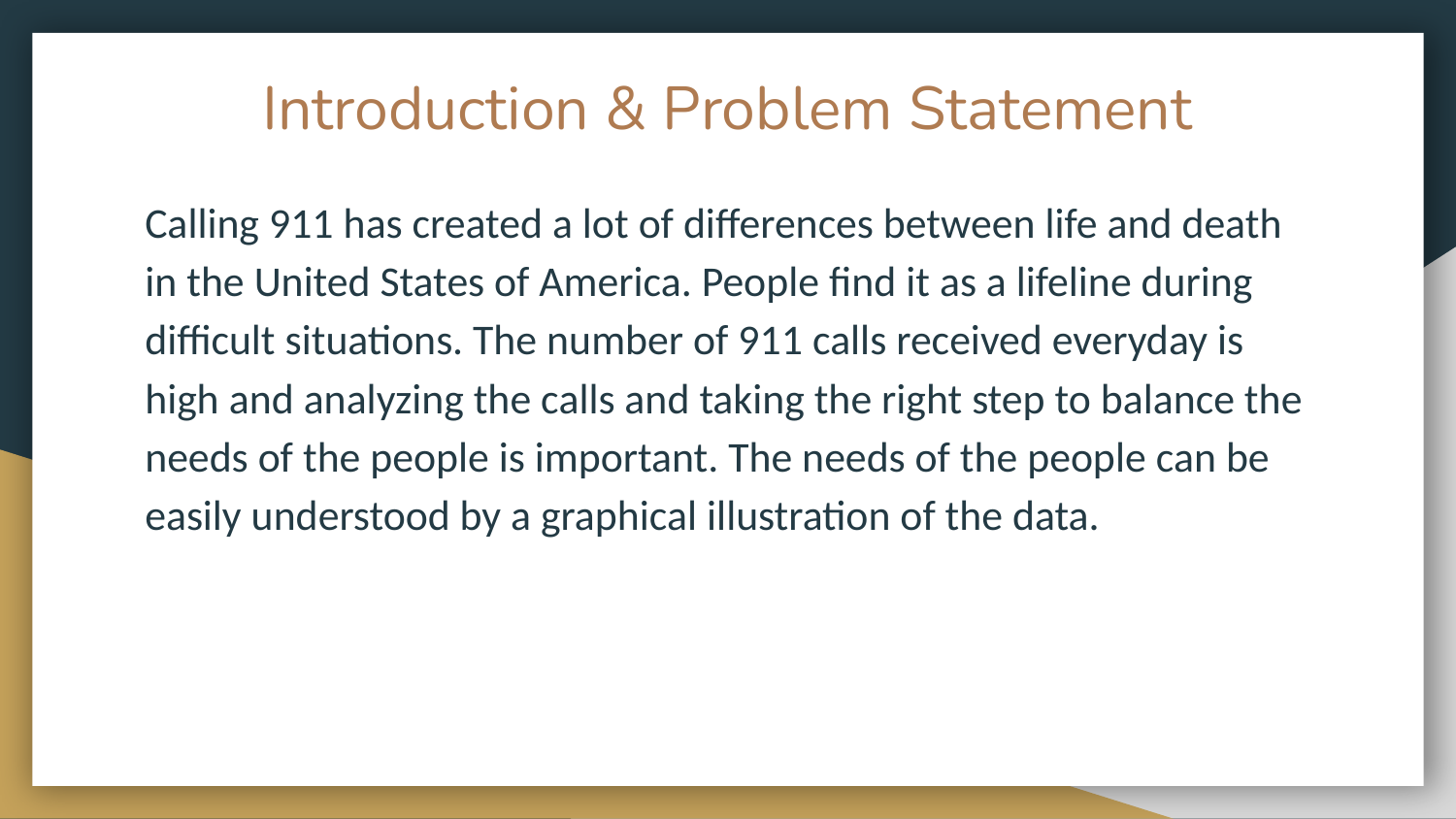

# Introduction & Problem Statement
Calling 911 has created a lot of differences between life and death in the United States of America. People find it as a lifeline during difficult situations. The number of 911 calls received everyday is high and analyzing the calls and taking the right step to balance the needs of the people is important. The needs of the people can be easily understood by a graphical illustration of the data.